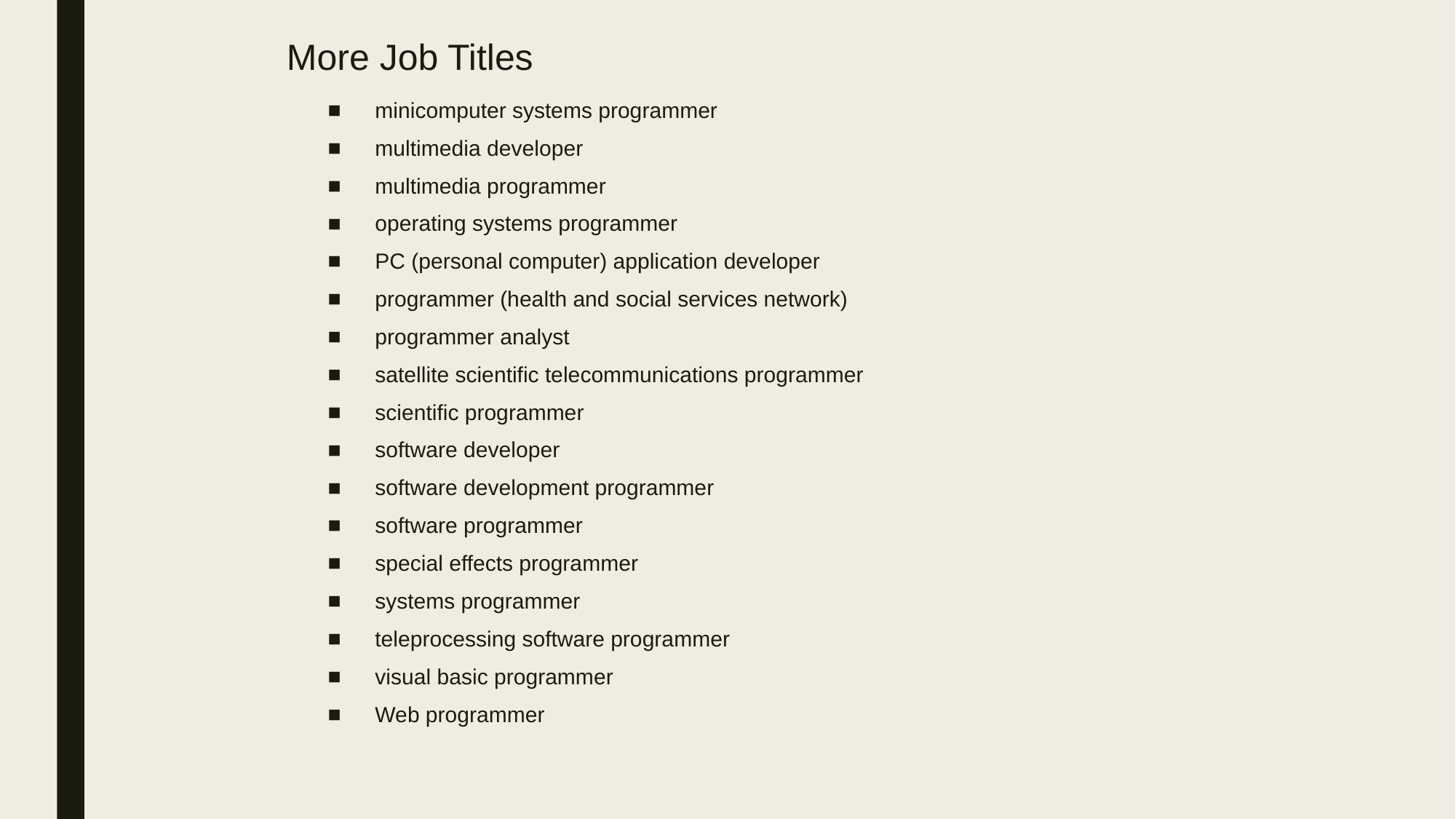

# More Job Titles
minicomputer systems programmer
multimedia developer
multimedia programmer
operating systems programmer
PC (personal computer) application developer
programmer (health and social services network)
programmer analyst
satellite scientific telecommunications programmer
scientific programmer
software developer
software development programmer
software programmer
special effects programmer
systems programmer
teleprocessing software programmer
visual basic programmer
Web programmer